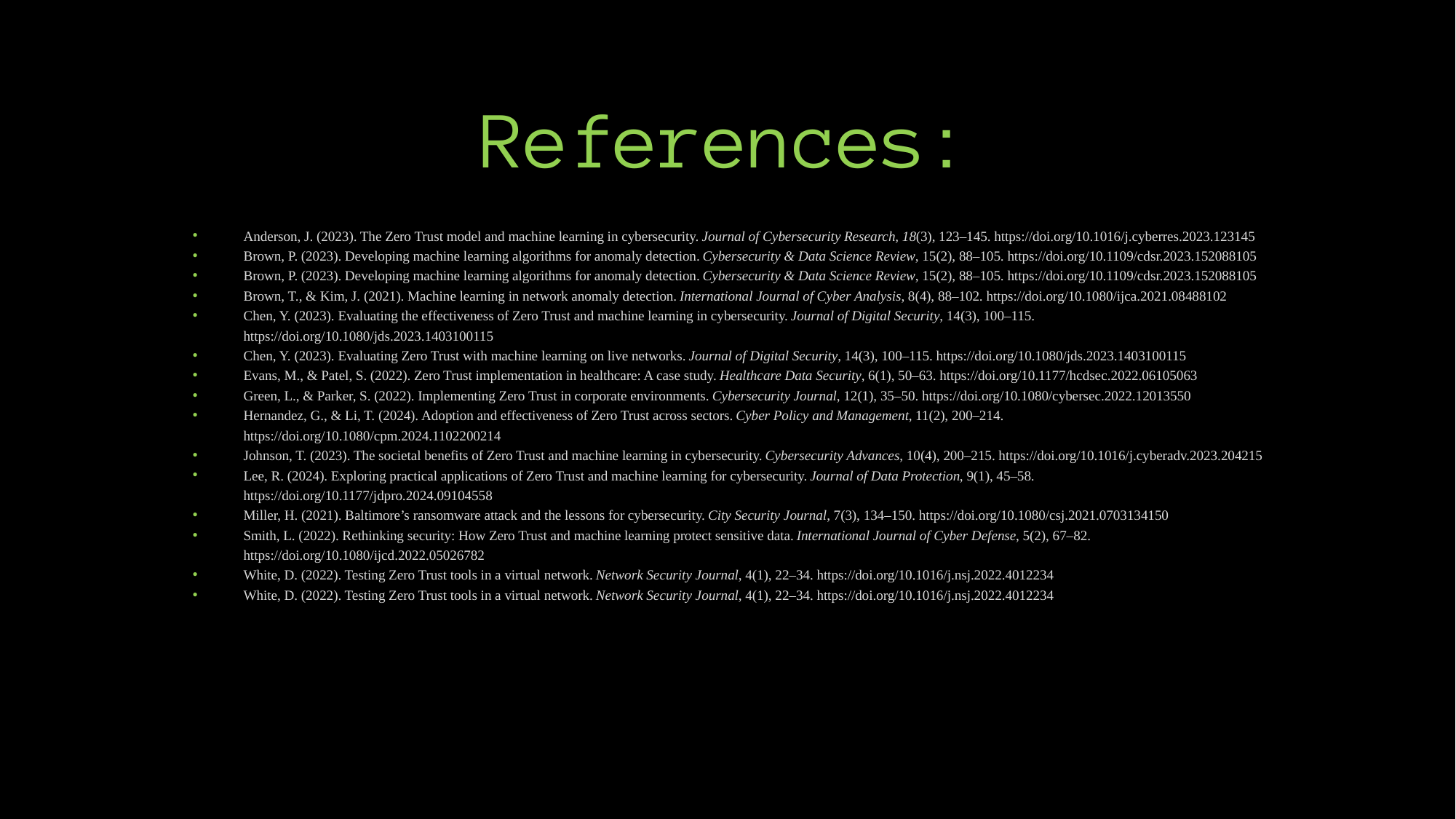

# References:
Anderson, J. (2023). The Zero Trust model and machine learning in cybersecurity. Journal of Cybersecurity Research, 18(3), 123–145. https://doi.org/10.1016/j.cyberres.2023.123145
Brown, P. (2023). Developing machine learning algorithms for anomaly detection. Cybersecurity & Data Science Review, 15(2), 88–105. https://doi.org/10.1109/cdsr.2023.152088105
Brown, P. (2023). Developing machine learning algorithms for anomaly detection. Cybersecurity & Data Science Review, 15(2), 88–105. https://doi.org/10.1109/cdsr.2023.152088105
Brown, T., & Kim, J. (2021). Machine learning in network anomaly detection. International Journal of Cyber Analysis, 8(4), 88–102. https://doi.org/10.1080/ijca.2021.08488102
Chen, Y. (2023). Evaluating the effectiveness of Zero Trust and machine learning in cybersecurity. Journal of Digital Security, 14(3), 100–115. https://doi.org/10.1080/jds.2023.1403100115
Chen, Y. (2023). Evaluating Zero Trust with machine learning on live networks. Journal of Digital Security, 14(3), 100–115. https://doi.org/10.1080/jds.2023.1403100115
Evans, M., & Patel, S. (2022). Zero Trust implementation in healthcare: A case study. Healthcare Data Security, 6(1), 50–63. https://doi.org/10.1177/hcdsec.2022.06105063
Green, L., & Parker, S. (2022). Implementing Zero Trust in corporate environments. Cybersecurity Journal, 12(1), 35–50. https://doi.org/10.1080/cybersec.2022.12013550
Hernandez, G., & Li, T. (2024). Adoption and effectiveness of Zero Trust across sectors. Cyber Policy and Management, 11(2), 200–214. https://doi.org/10.1080/cpm.2024.1102200214
Johnson, T. (2023). The societal benefits of Zero Trust and machine learning in cybersecurity. Cybersecurity Advances, 10(4), 200–215. https://doi.org/10.1016/j.cyberadv.2023.204215
Lee, R. (2024). Exploring practical applications of Zero Trust and machine learning for cybersecurity. Journal of Data Protection, 9(1), 45–58. https://doi.org/10.1177/jdpro.2024.09104558
Miller, H. (2021). Baltimore’s ransomware attack and the lessons for cybersecurity. City Security Journal, 7(3), 134–150. https://doi.org/10.1080/csj.2021.0703134150
Smith, L. (2022). Rethinking security: How Zero Trust and machine learning protect sensitive data. International Journal of Cyber Defense, 5(2), 67–82. https://doi.org/10.1080/ijcd.2022.05026782
White, D. (2022). Testing Zero Trust tools in a virtual network. Network Security Journal, 4(1), 22–34. https://doi.org/10.1016/j.nsj.2022.4012234
White, D. (2022). Testing Zero Trust tools in a virtual network. Network Security Journal, 4(1), 22–34. https://doi.org/10.1016/j.nsj.2022.4012234